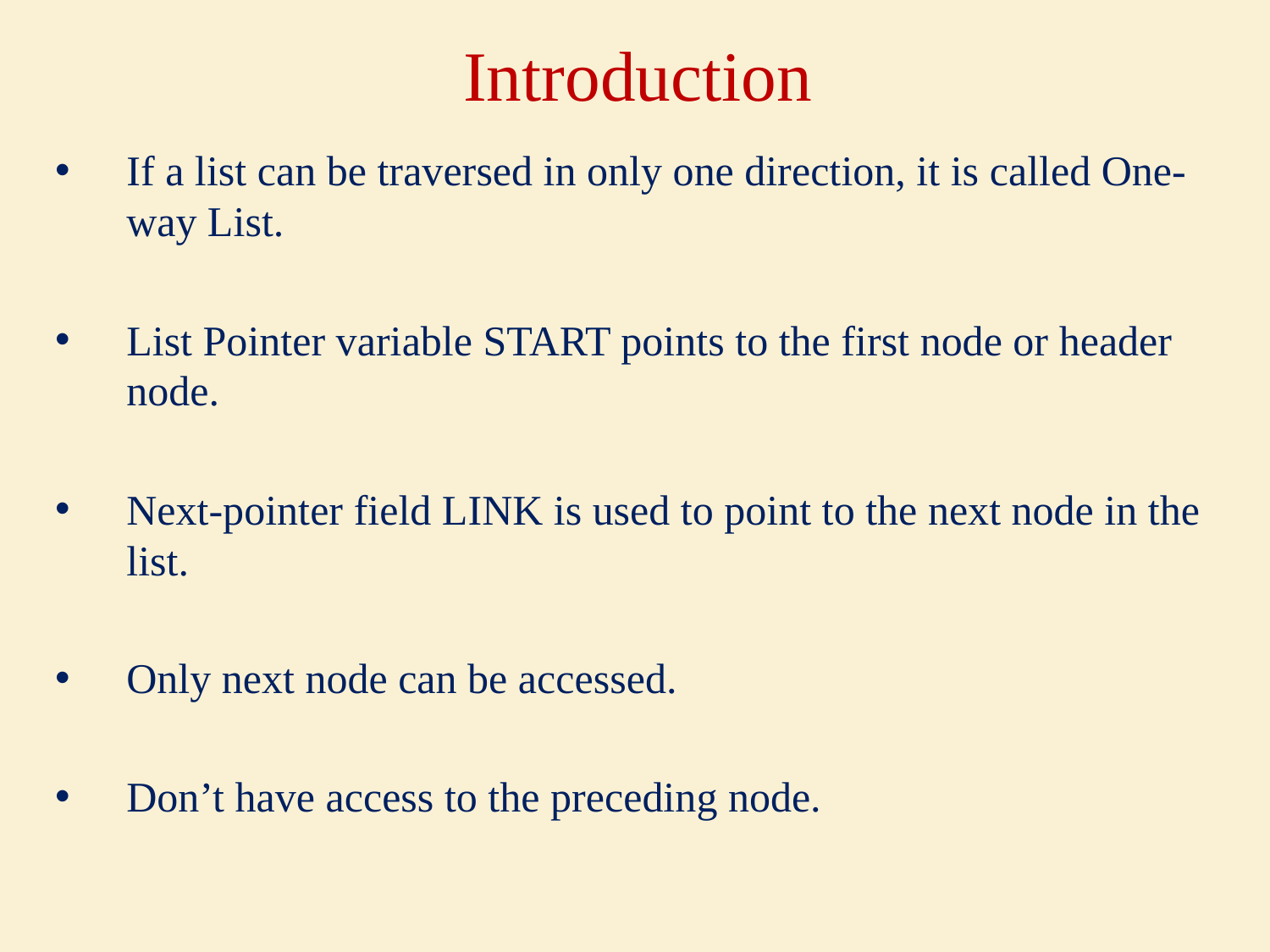

# Introduction
If a list can be traversed in only one direction, it is called One-way List.

List Pointer variable START points to the first node or header node.

Next-pointer field LINK is used to point to the next node in the list.

Only next node can be accessed.

Don’t have access to the preceding node.